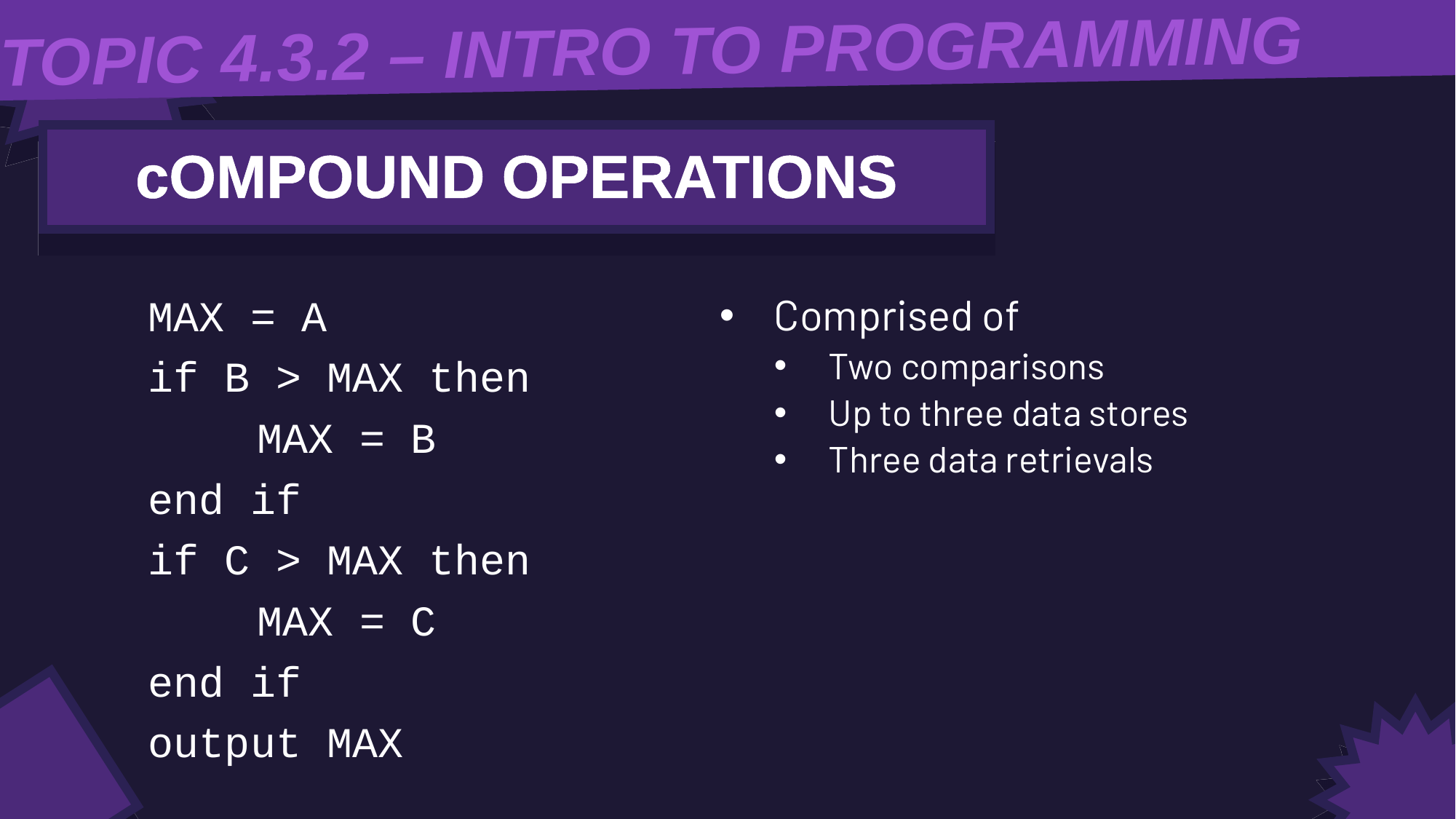

TOPIC 4.3.2 – INTRO TO PROGRAMMING

cOMPOUND OPERATIONS
MAX = A
if B > MAX then
	MAX = B
end if
if C > MAX then
	MAX = C
end if
output MAX

Comprised of
Two comparisons
Up to three data stores
Three data retrievals